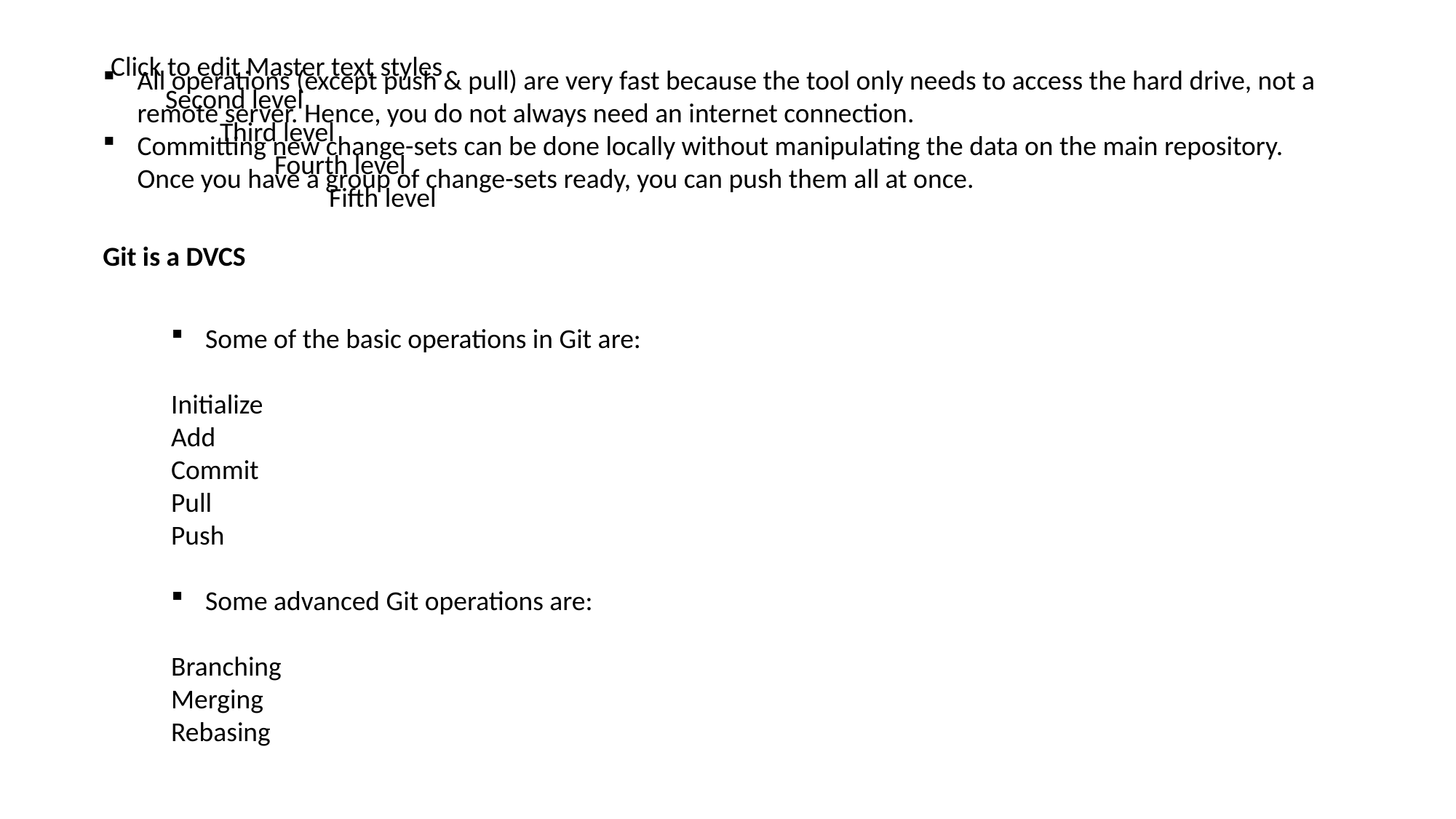

All operations (except push & pull) are very fast because the tool only needs to access the hard drive, not a remote server. Hence, you do not always need an internet connection.
Committing new change-sets can be done locally without manipulating the data on the main repository. Once you have a group of change-sets ready, you can push them all at once.

Git is a DVCS
Some of the basic operations in Git are:

Initialize
Add
Commit
Pull
Push

Some advanced Git operations are:

Branching
Merging
Rebasing